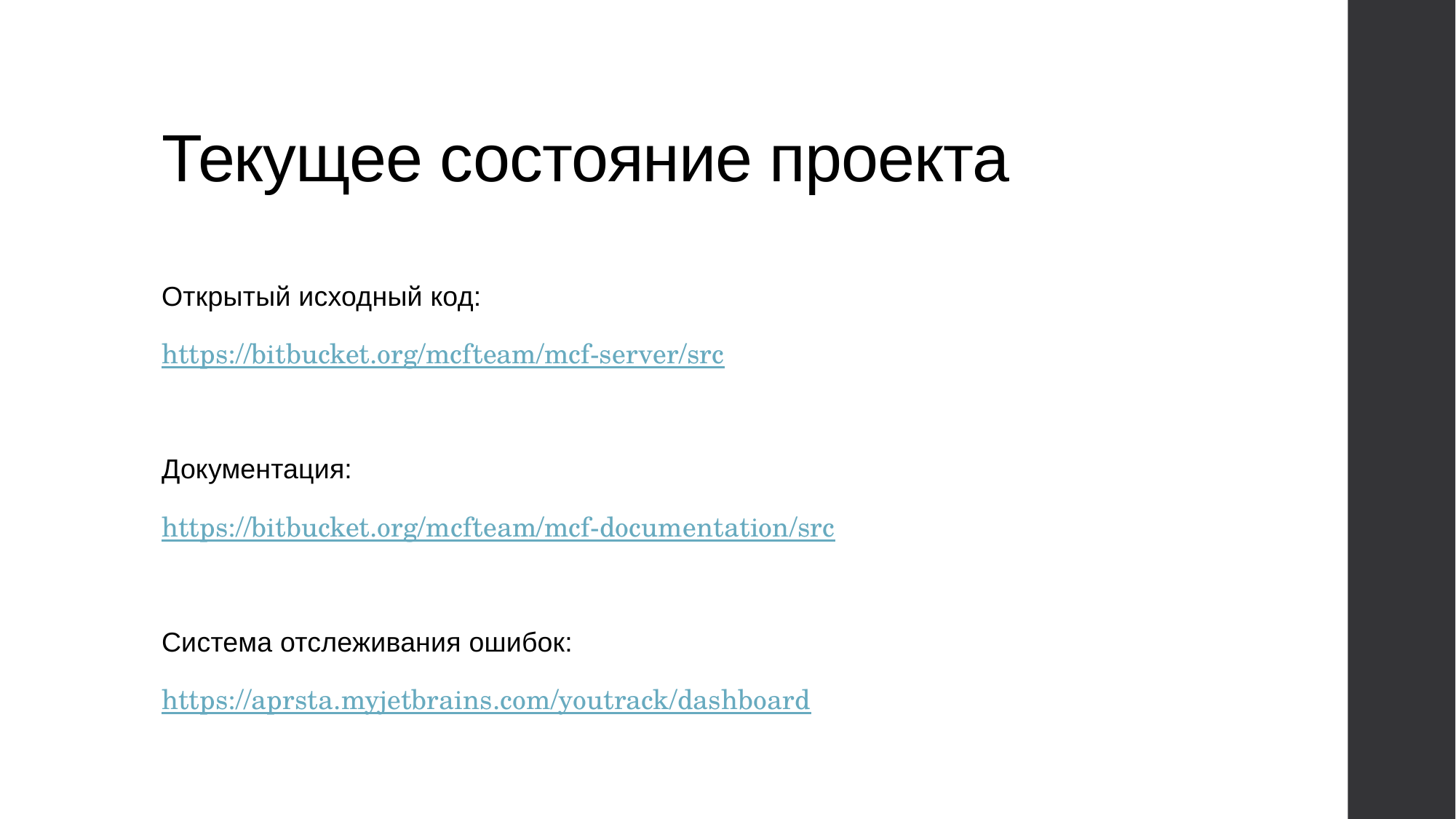

# Текущее состояние проекта

Открытый исходный код:
https://bitbucket.org/mcfteam/mcf-server/src

Документация:
https://bitbucket.org/mcfteam/mcf-documentation/src

Система отслеживания ошибок:
https://aprsta.myjetbrains.com/youtrack/dashboard